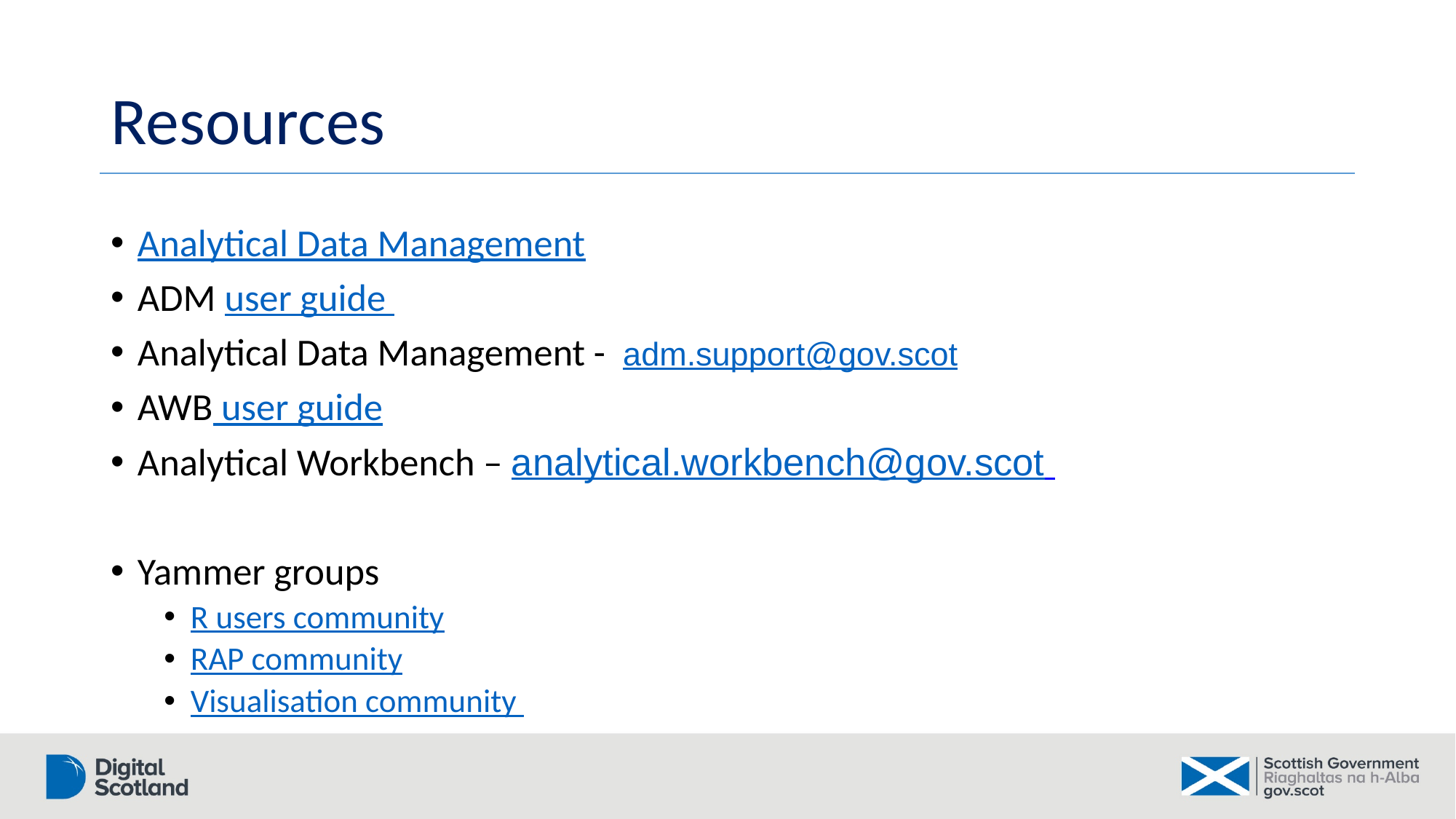

# Resources
Analytical Data Management
ADM user guide
Analytical Data Management -  adm.support@gov.scot
AWB user guide
Analytical Workbench – analytical.workbench@gov.scot

Yammer groups
R users community
RAP community
Visualisation community